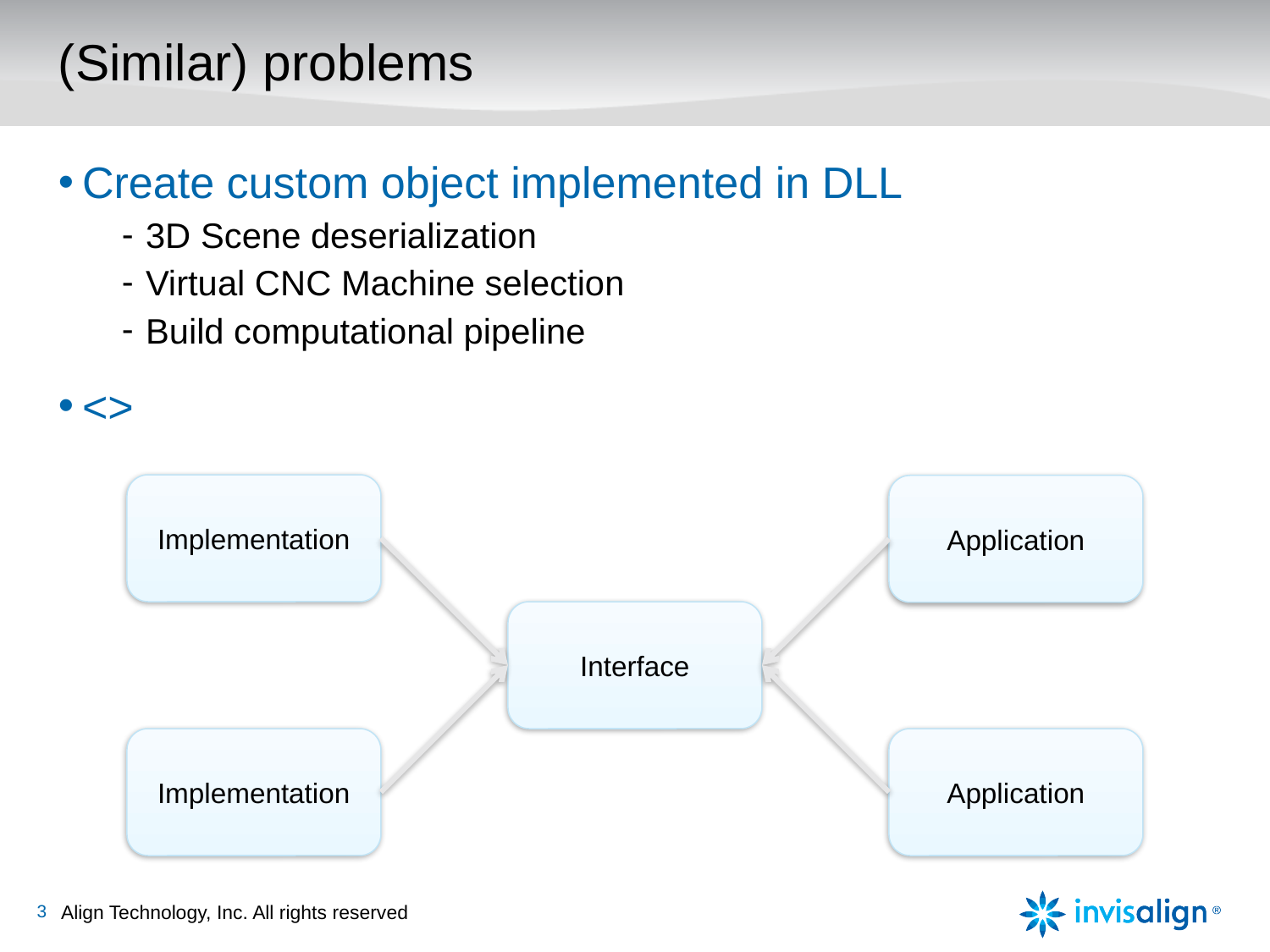

# (Similar) problems
Create custom object implemented in DLL
3D Scene deserialization
Virtual CNC Machine selection
Build computational pipeline
<>
Implementation
Application
Interface
Implementation
Application
3
Align Technology, Inc. All rights reserved